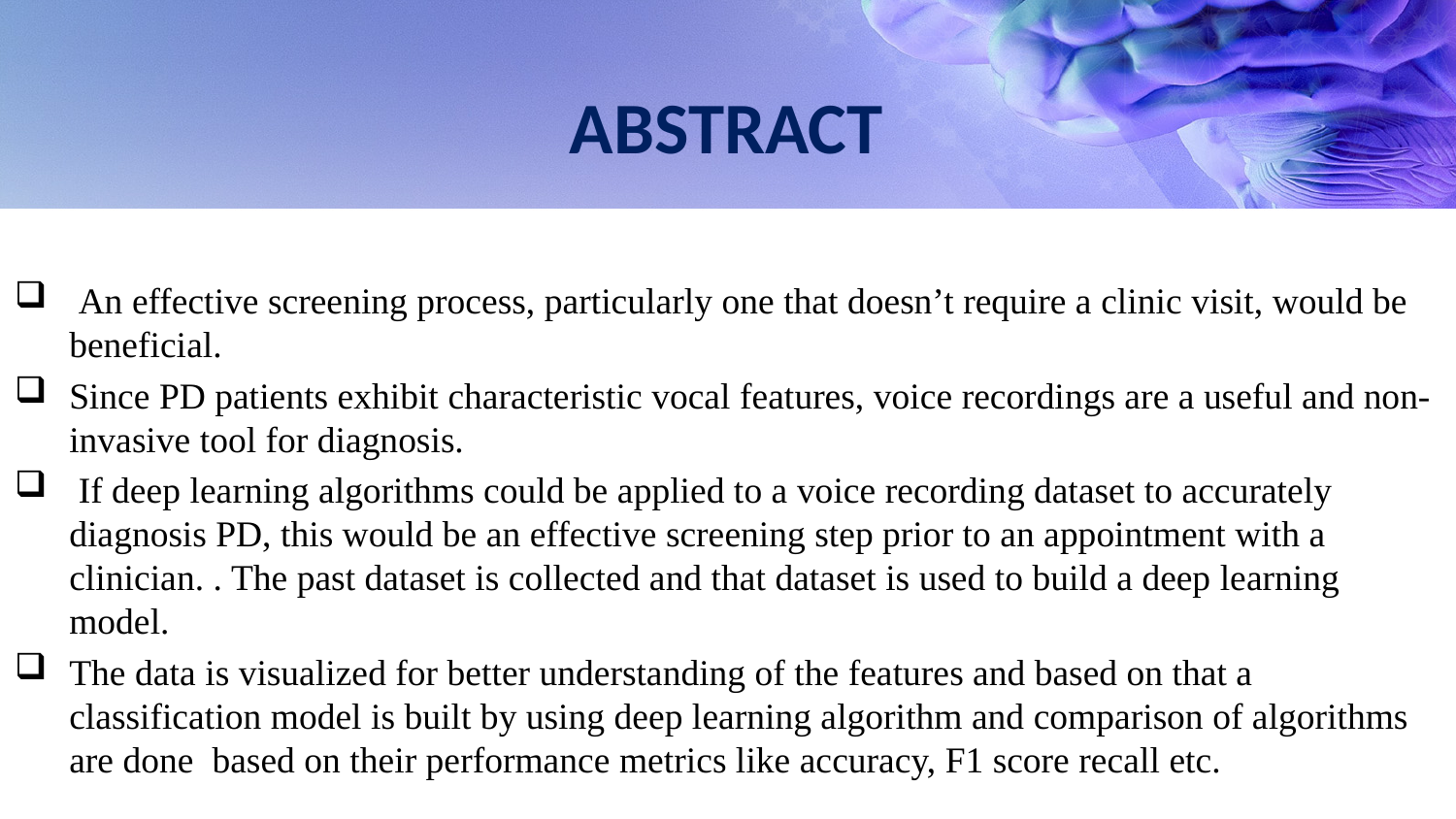

# ABSTRACT
 An effective screening process, particularly one that doesn’t require a clinic visit, would be beneficial.
Since PD patients exhibit characteristic vocal features, voice recordings are a useful and non-invasive tool for diagnosis.
 If deep learning algorithms could be applied to a voice recording dataset to accurately diagnosis PD, this would be an effective screening step prior to an appointment with a clinician. . The past dataset is collected and that dataset is used to build a deep learning model.
The data is visualized for better understanding of the features and based on that a classification model is built by using deep learning algorithm and comparison of algorithms are done  based on their performance metrics like accuracy, F1 score recall etc.